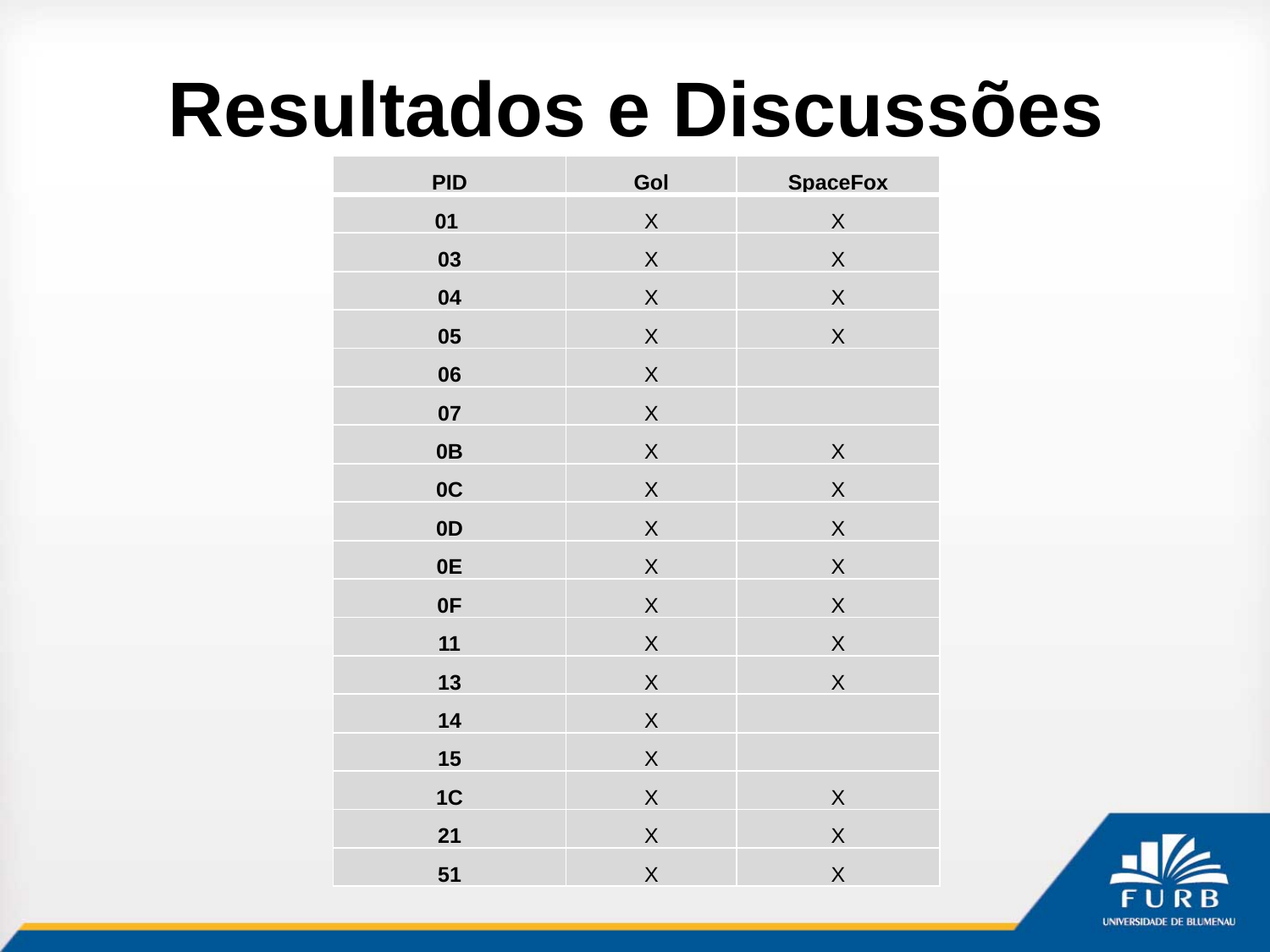

# Resultados e Discussões
| PID | Gol | SpaceFox |
| --- | --- | --- |
| 01 | X | X |
| 03 | X | X |
| 04 | X | X |
| 05 | X | X |
| 06 | X |  |
| 07 | X |  |
| 0B | X | X |
| 0C | X | X |
| 0D | X | X |
| 0E | X | X |
| 0F | X | X |
| 11 | X | X |
| 13 | X | X |
| 14 | X |  |
| 15 | X |  |
| 1C | X | X |
| 21 | X | X |
| 51 | X | X |